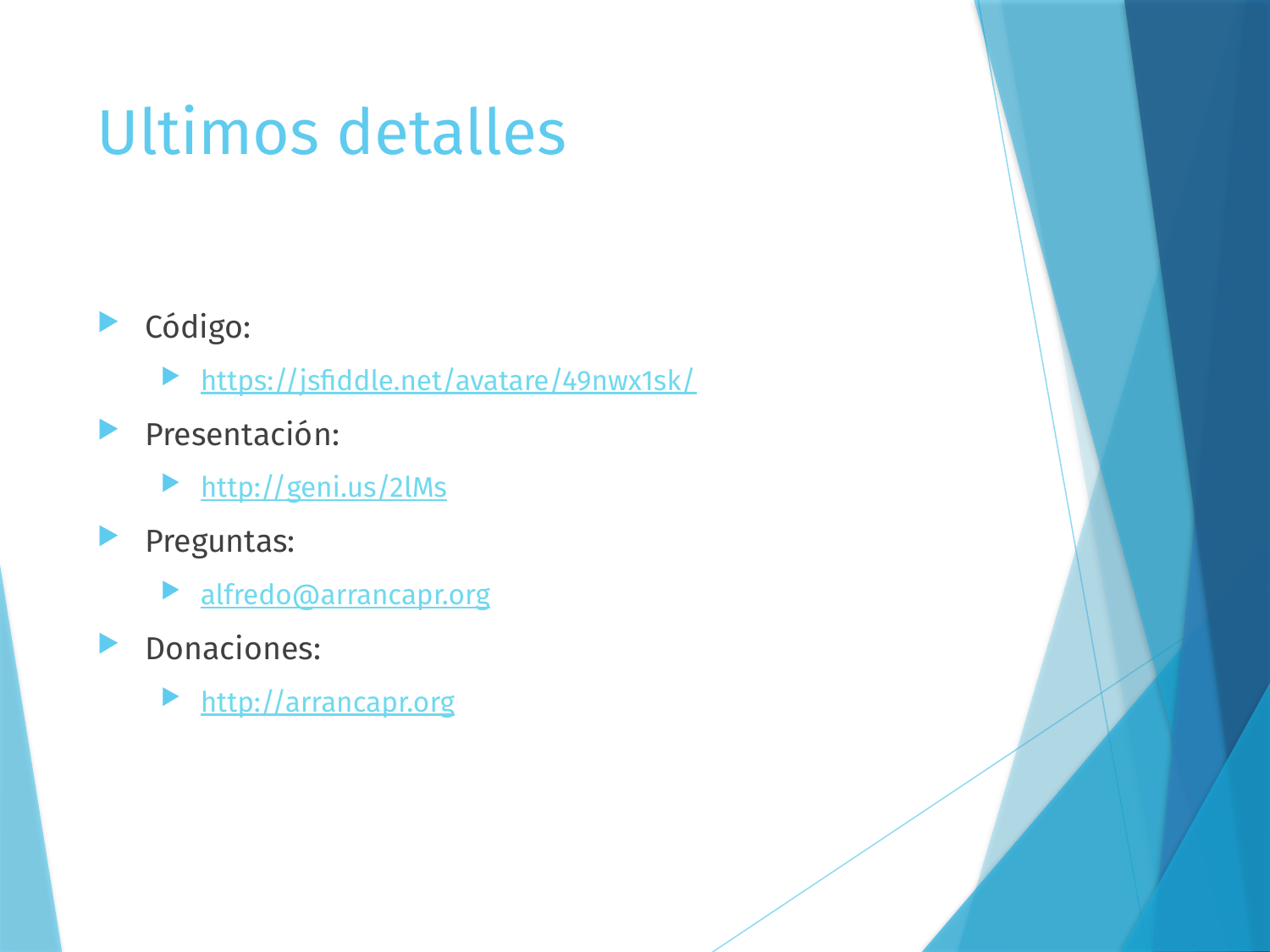

# Ultimos detalles
Código:
https://jsfiddle.net/avatare/49nwx1sk/
Presentación:
http://geni.us/2lMs
Preguntas:
alfredo@arrancapr.org
Donaciones:
http://arrancapr.org